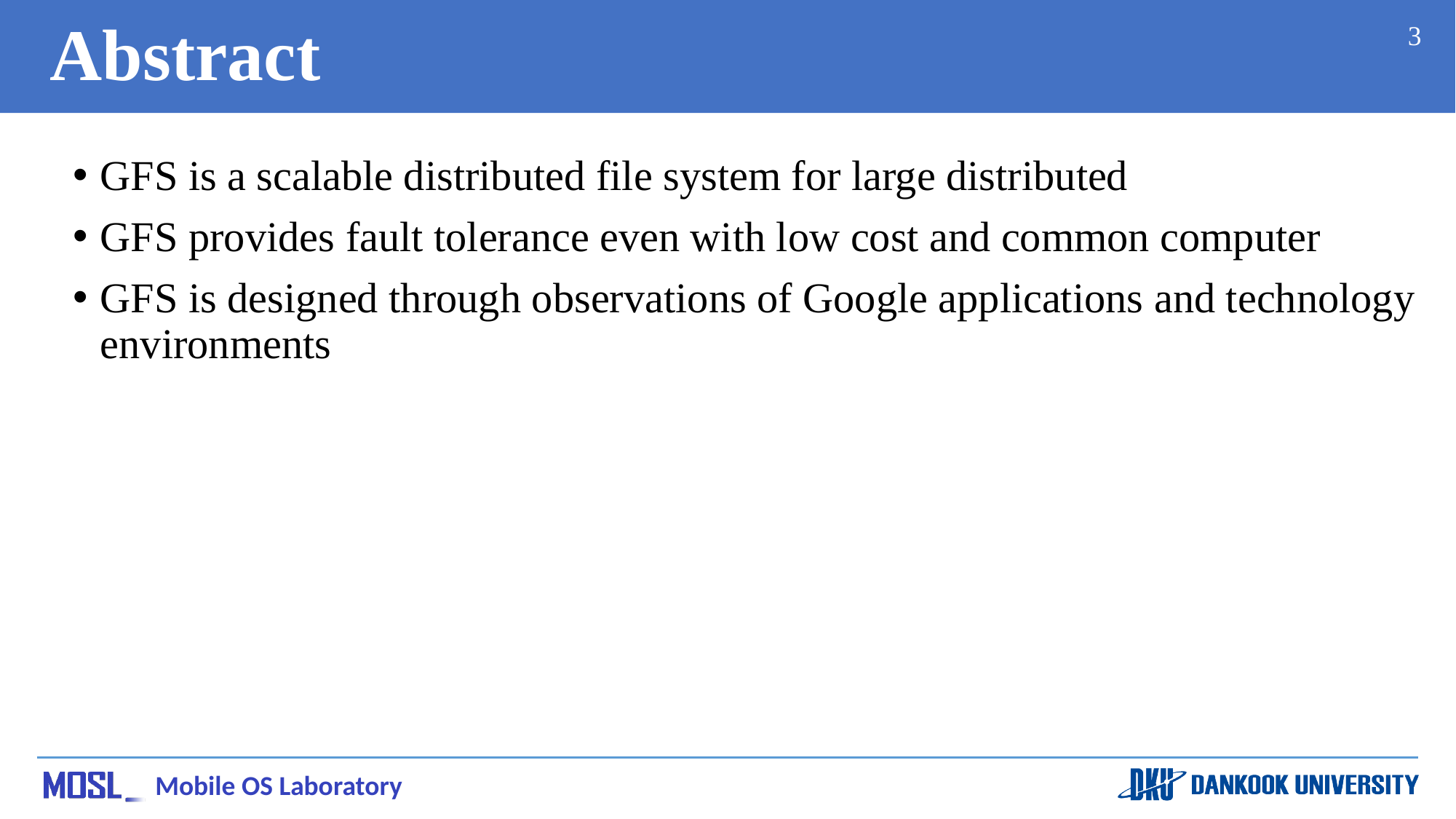

# Abstract
3
GFS is a scalable distributed file system for large distributed
GFS provides fault tolerance even with low cost and common computer
GFS is designed through observations of Google applications and technology environments